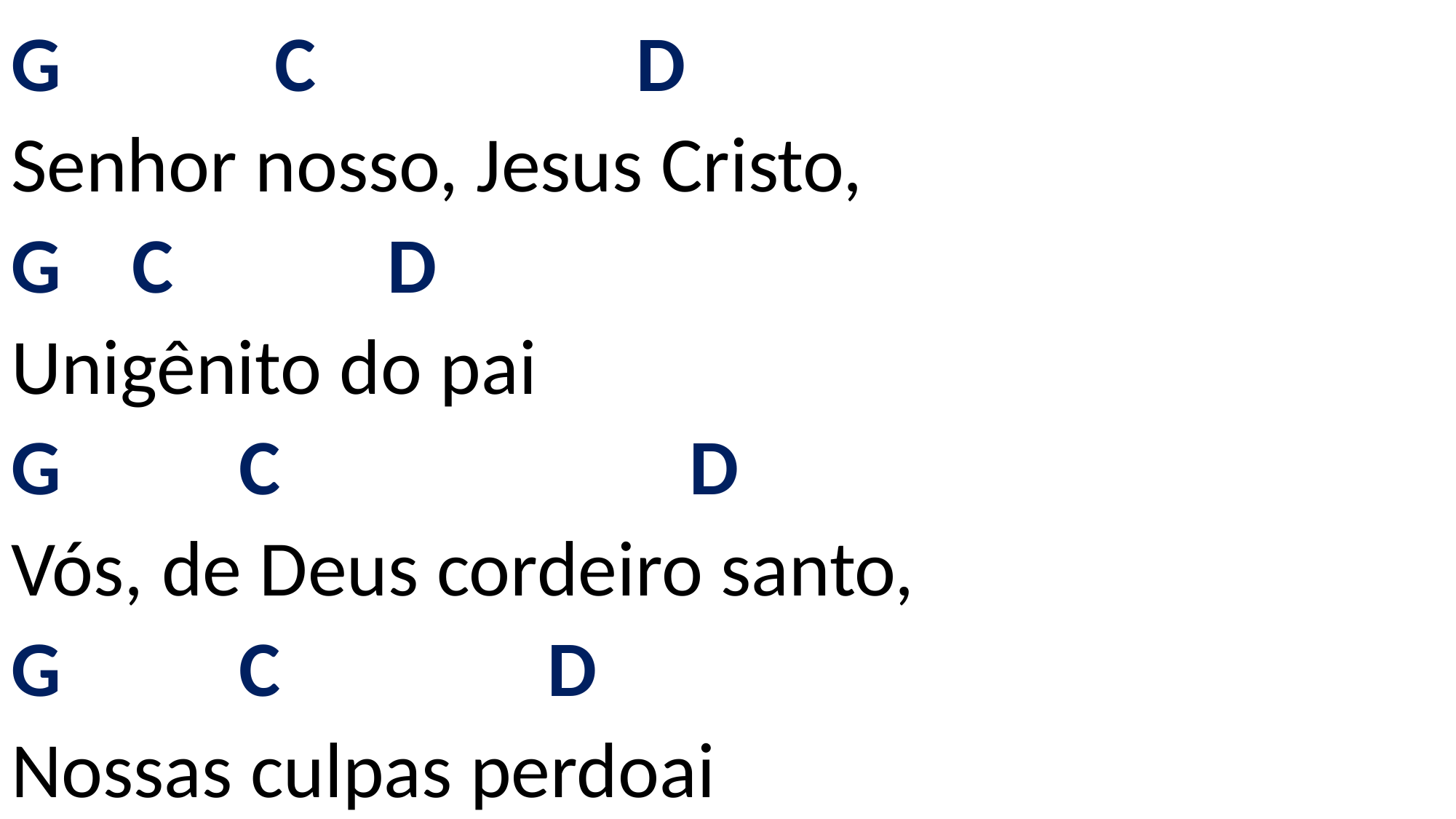

# G            C                  D Senhor nosso, Jesus Cristo, G    C            D Unigênito do pai G          C                       D Vós, de Deus cordeiro santo, G          C               D Nossas culpas perdoai